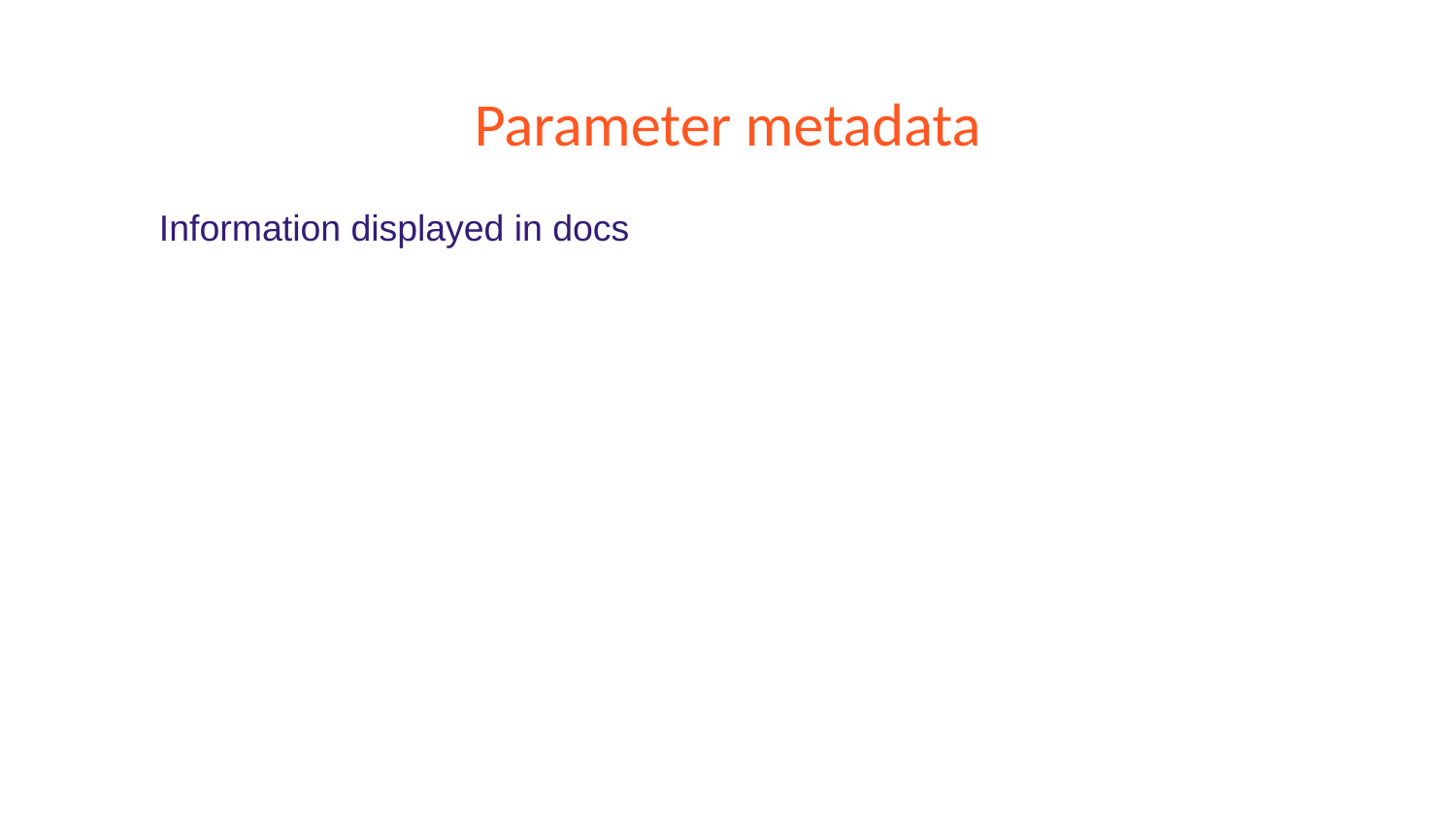

# Parameter metadata
Information displayed in docs